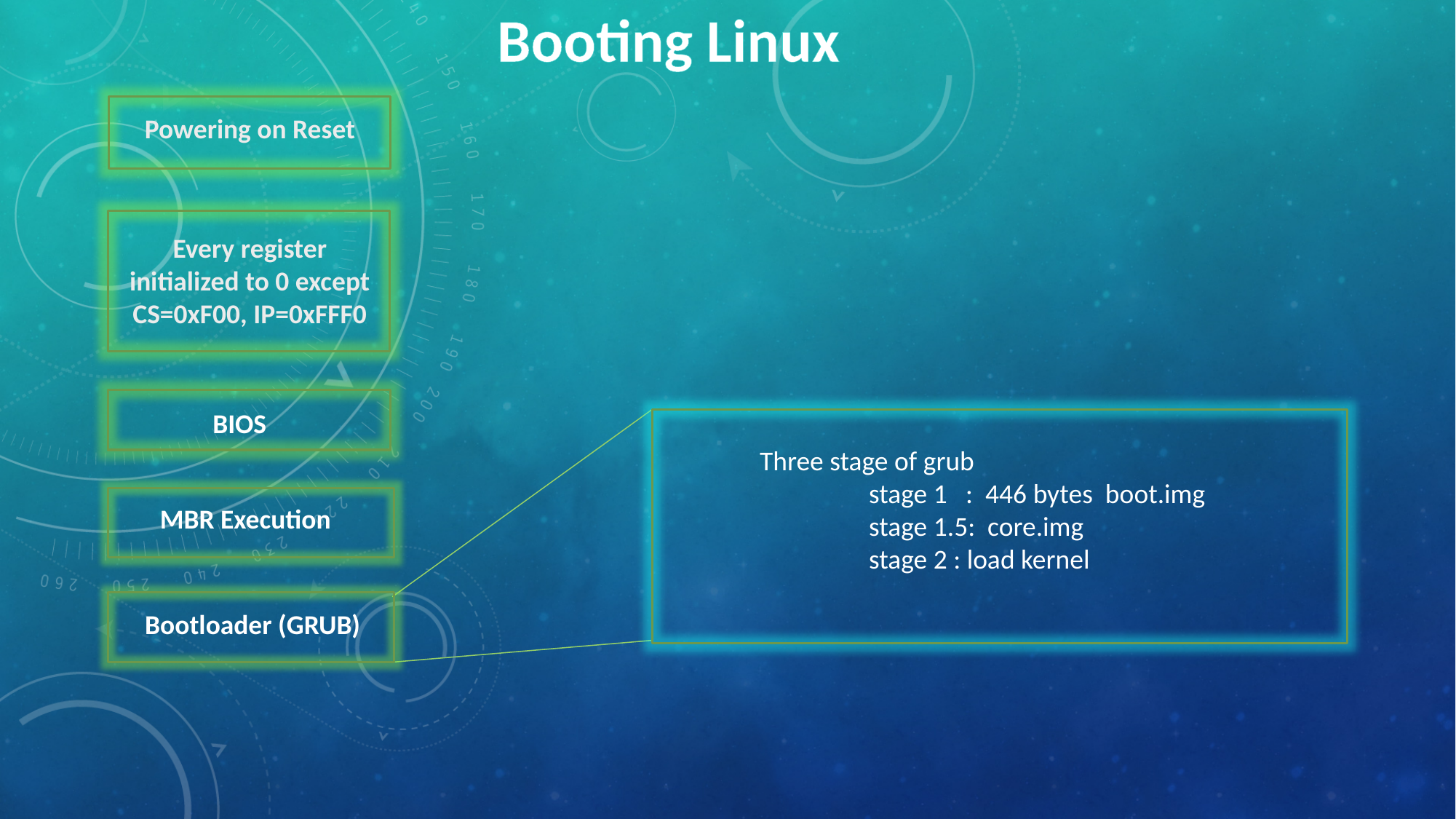

Booting Linux

Powering on Reset

Every register initialized to 0 except
CS=0xF00, IP=0xFFF0

BIOS

Three stage of grub
	stage 1   :  446 bytes  boot.img
	stage 1.5:  core.img
	stage 2 : load kernel

MBR Execution

Bootloader (GRUB)